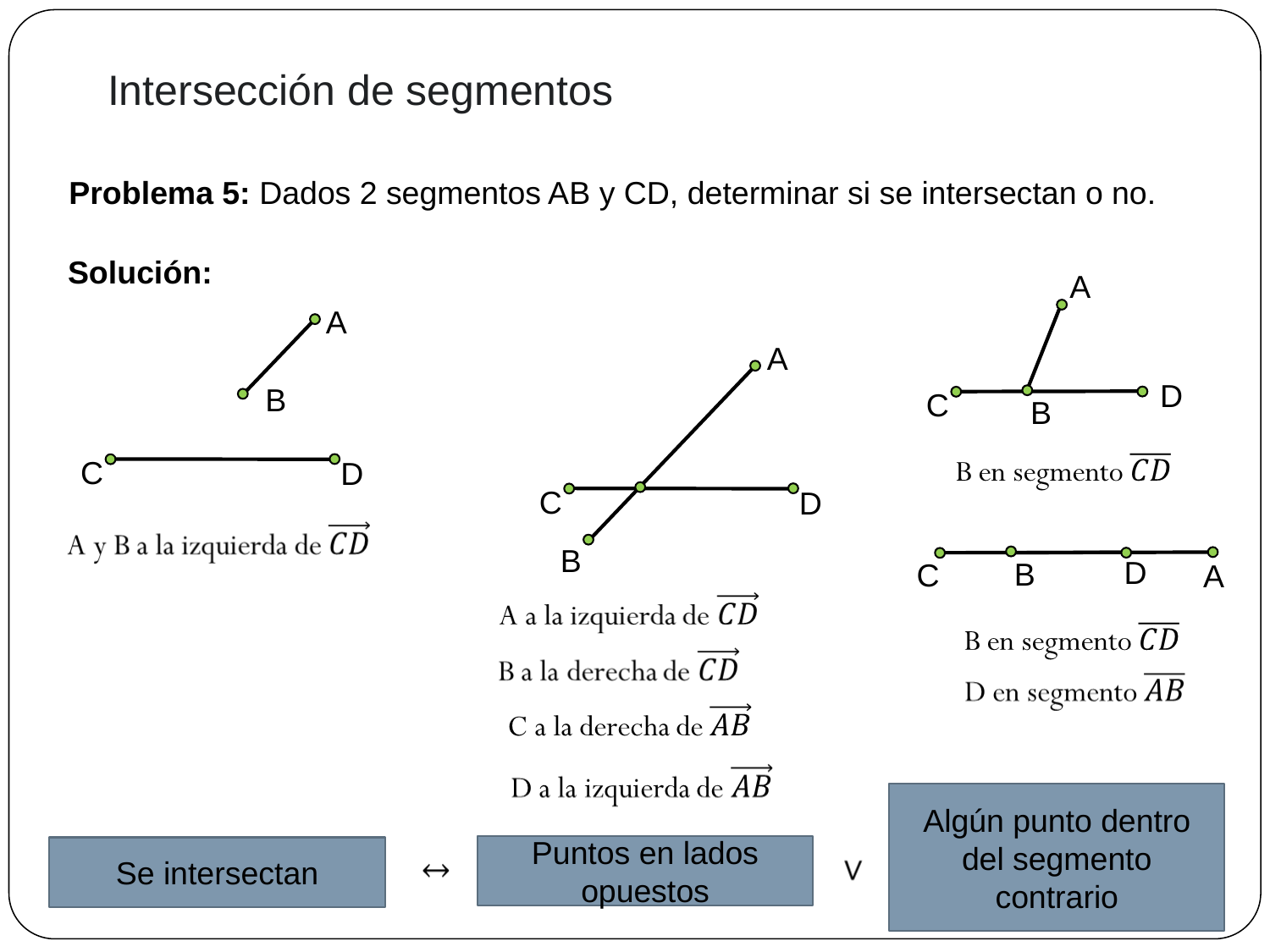

Intersección de segmentos
Problema 5: Dados 2 segmentos AB y CD, determinar si se intersectan o no.
Solución:
A
A

A

D
B
C

B

C
D

C
D

B

D

B

C
A

Algún punto dentro del segmento contrario
Puntos en lados opuestos
Se intersectan